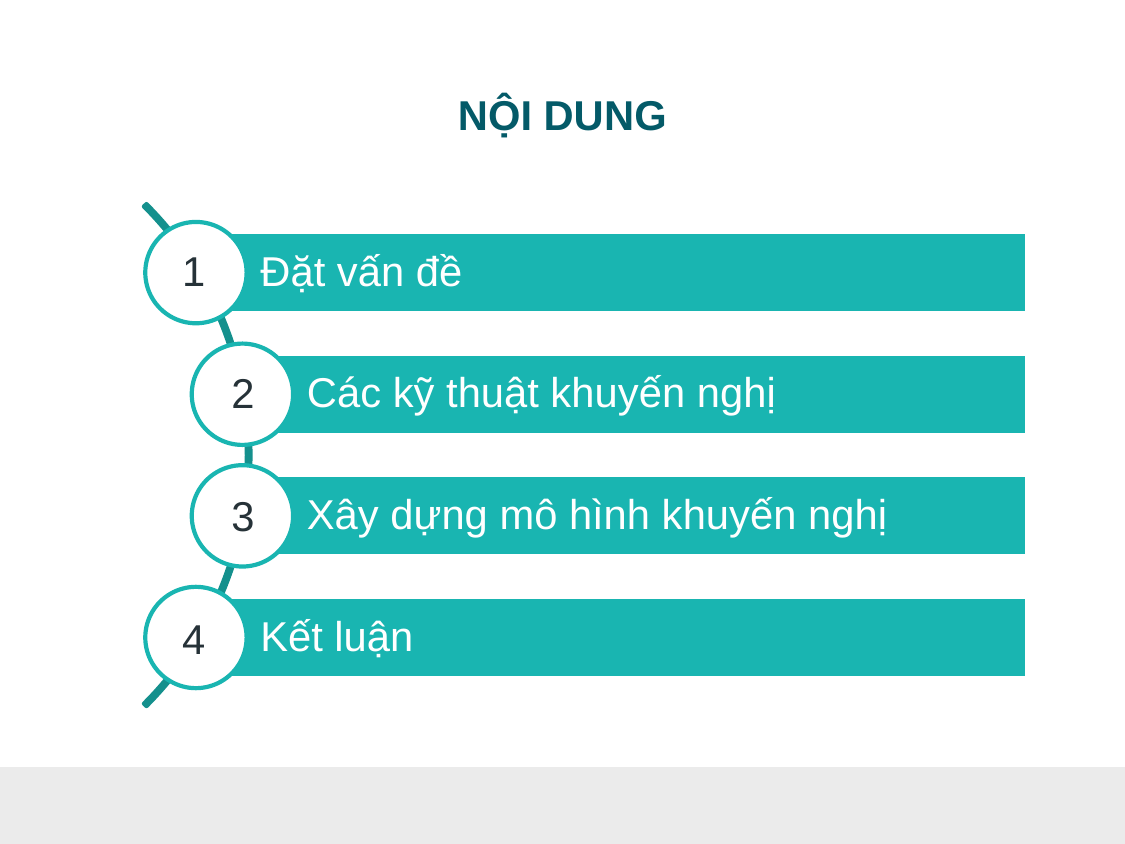

# NỘI DUNG
Đặt vấn đề
Các kỹ thuật khuyến nghị
Xây dựng mô hình khuyến nghị
Kết luận
1
2
3
4